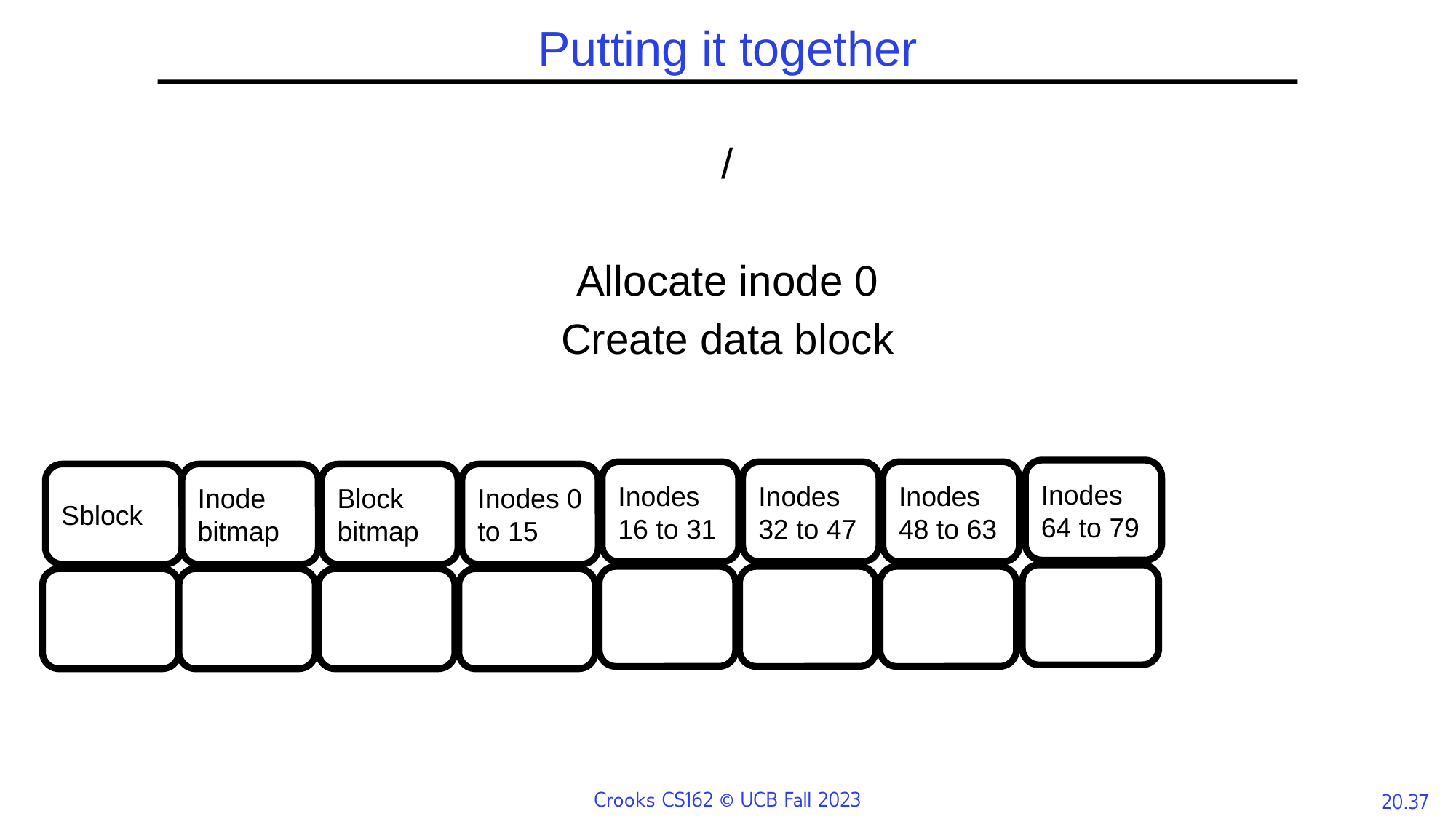

# Putting it together
/

Allocate inode 0
Create data block
Inodes 64 to 79
Inodes 16 to 31
Inodes 32 to 47
Inodes 48 to 63
Sblock
Inode bitmap
Block bitmap
Inodes 0 to 15